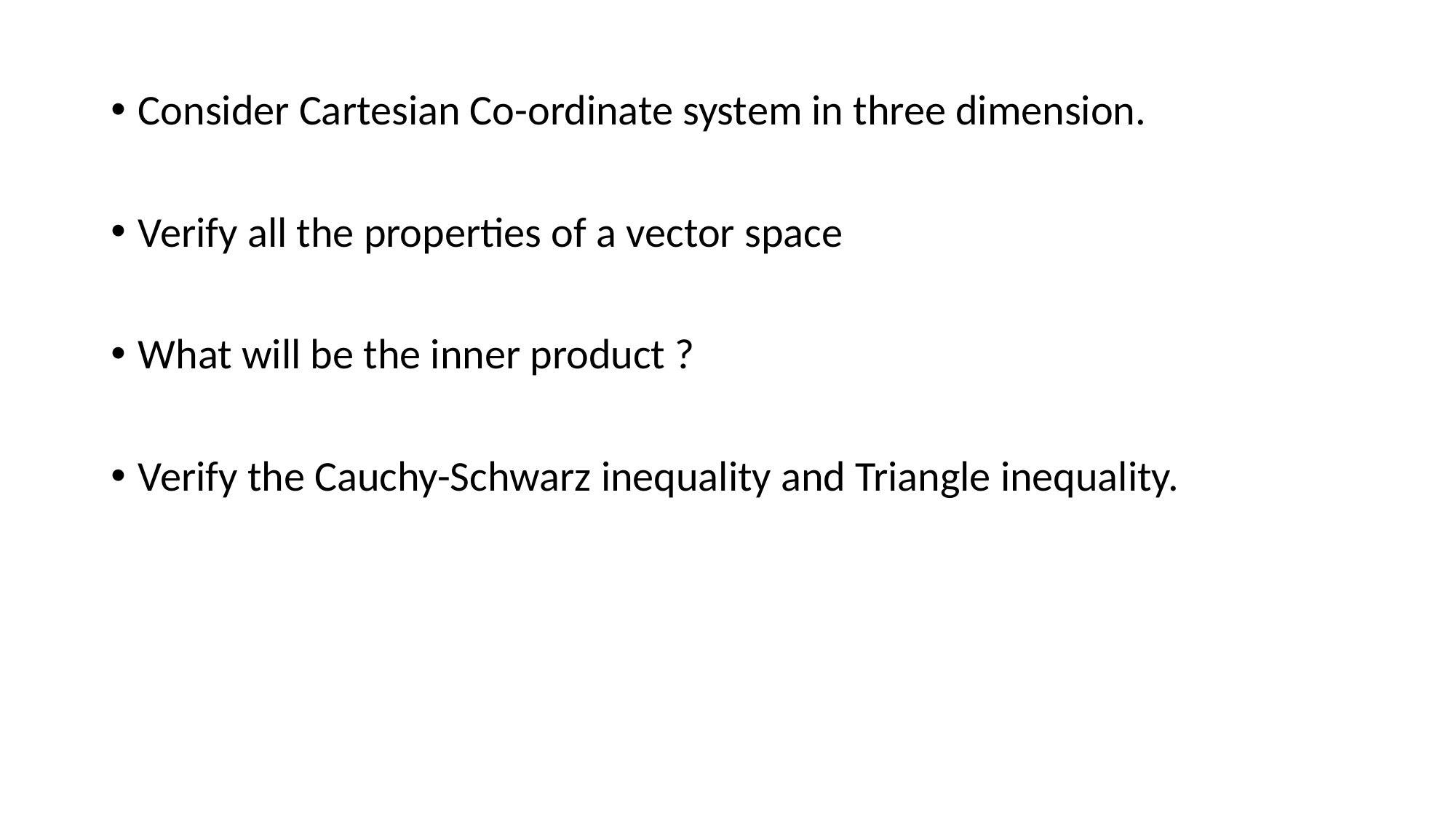

#
Consider Cartesian Co-ordinate system in three dimension.

Verify all the properties of a vector space

What will be the inner product ?

Verify the Cauchy-Schwarz inequality and Triangle inequality.